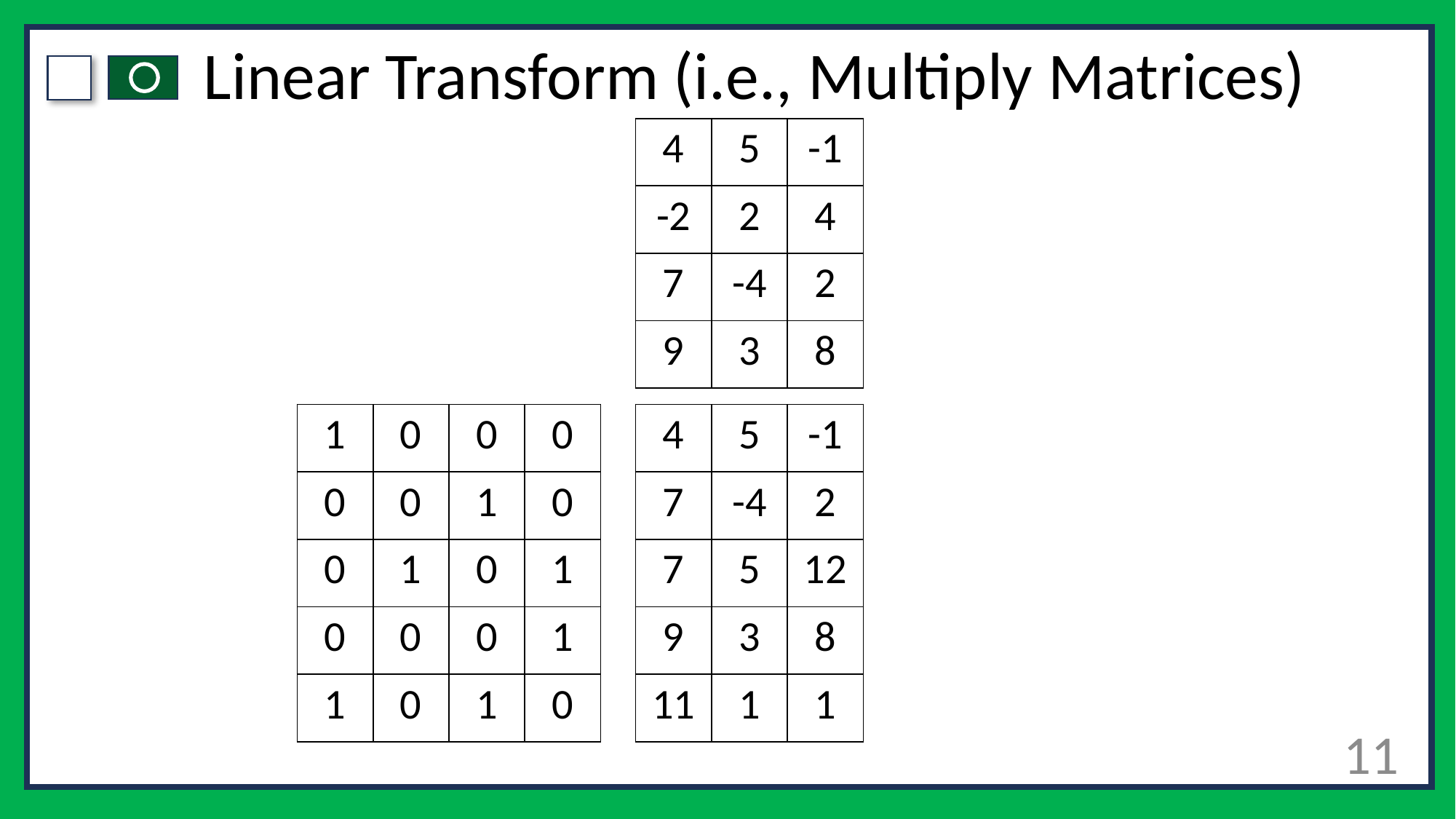

# Linear Transform (i.e., Multiply Matrices)
| 4 | 5 | -1 |
| --- | --- | --- |
| -2 | 2 | 4 |
| 7 | -4 | 2 |
| 9 | 3 | 8 |
| 1 | 0 | 0 | 0 |
| --- | --- | --- | --- |
| 0 | 0 | 1 | 0 |
| 0 | 1 | 0 | 1 |
| 0 | 0 | 0 | 1 |
| 1 | 0 | 1 | 0 |
| 4 | 5 | -1 |
| --- | --- | --- |
| 7 | -4 | 2 |
| 7 | 5 | 12 |
| 9 | 3 | 8 |
| 11 | 1 | 1 |
11